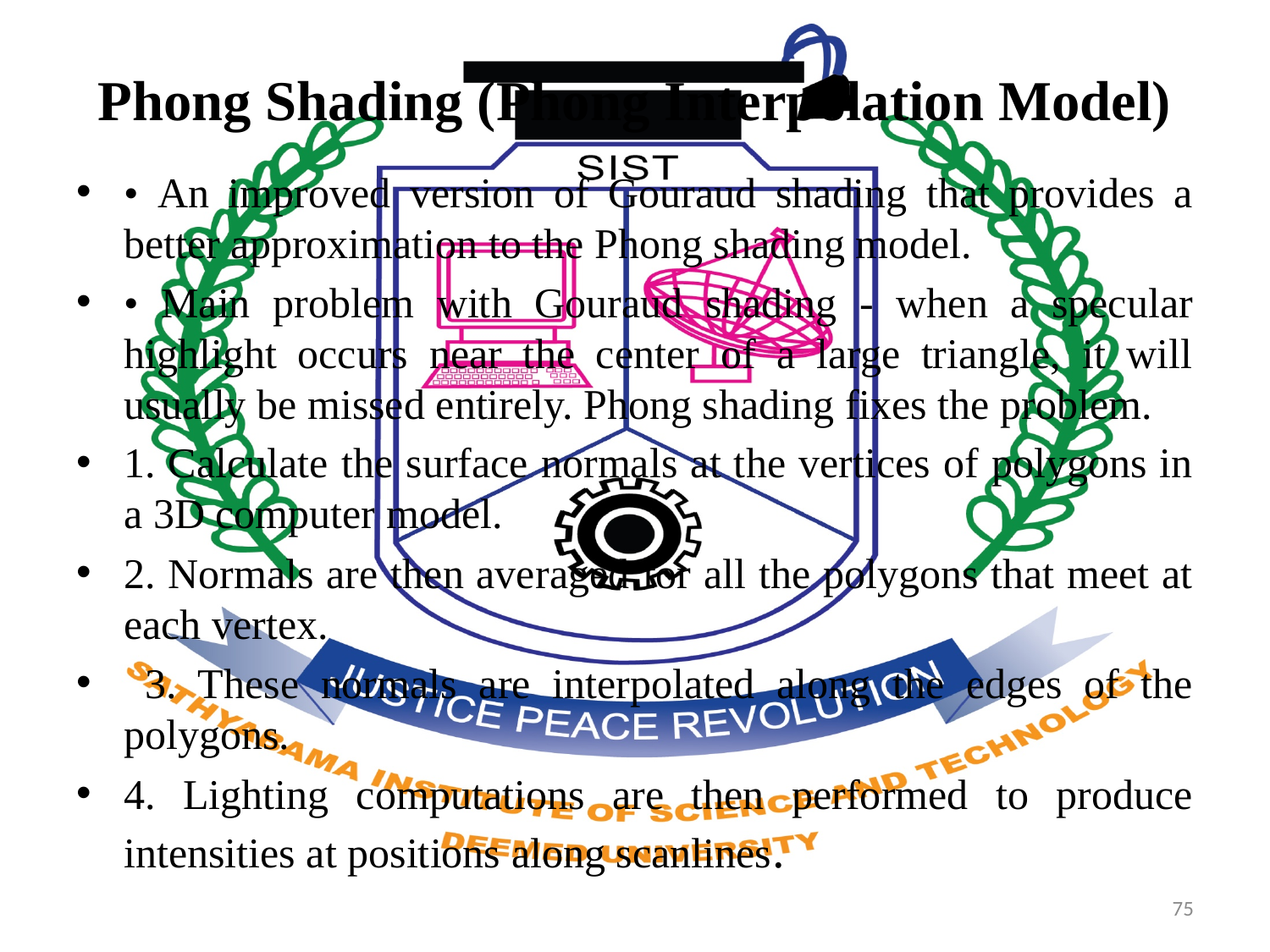

# Phong Shading (Phong Interpolation Model)
• An improved version of Gouraud shading that provides a better approximation to the Phong shading model.
• Main problem with Gouraud shading - when a specular highlight occurs near the center of a large triangle, it will usually be missed entirely. Phong shading fixes the problem.
1. Calculate the surface normals at the vertices of polygons in a 3D computer model.
2. Normals are then averaged for all the polygons that meet at each vertex.
 3. These normals are interpolated along the edges of the polygons.
4. Lighting computations are then performed to produce intensities at positions along scanlines.
75